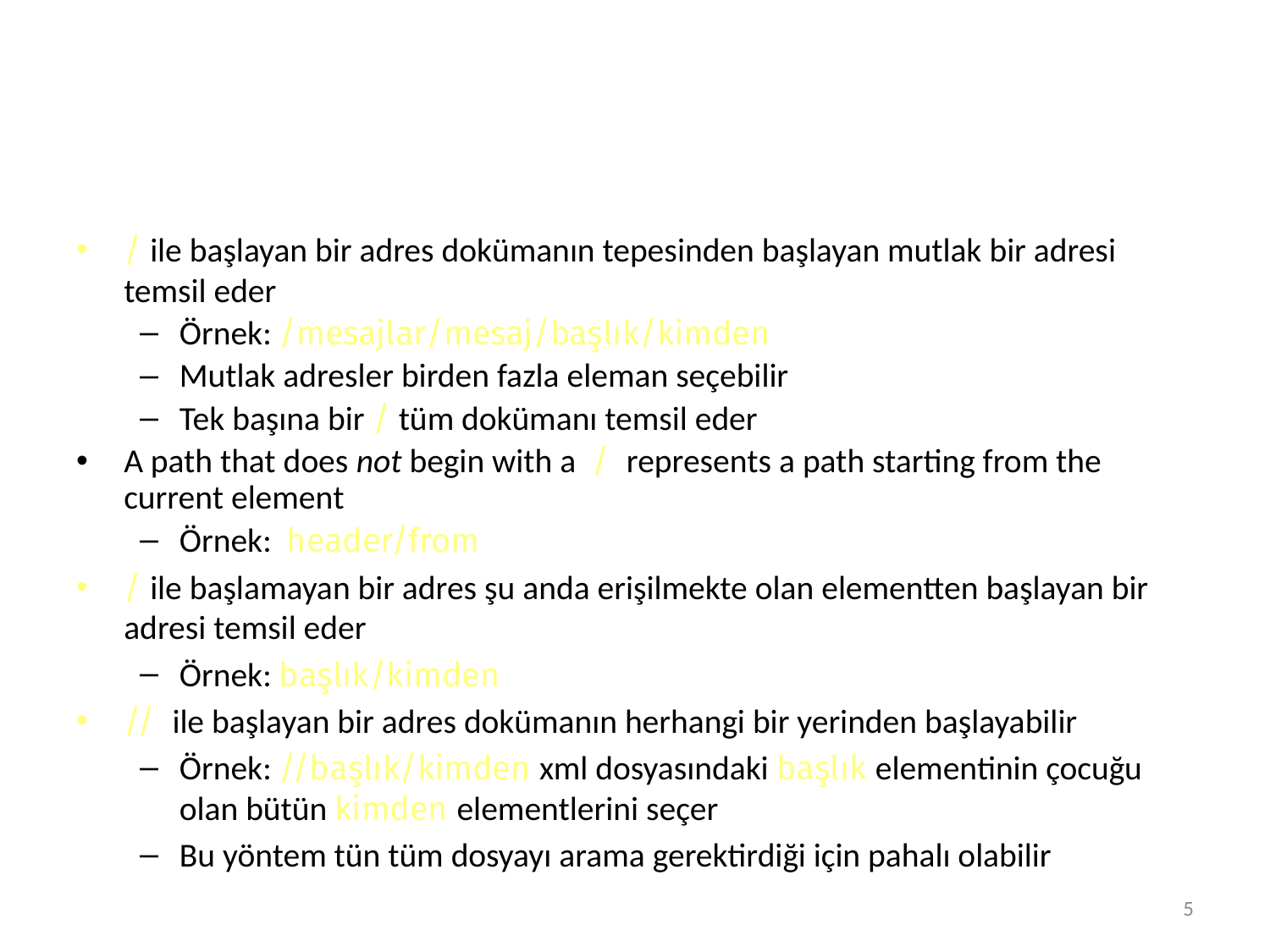

#
/ ile başlayan bir adres dokümanın tepesinden başlayan mutlak bir adresi temsil eder
Örnek: /mesajlar/mesaj/başlık/kimden
Mutlak adresler birden fazla eleman seçebilir
Tek başına bir / tüm dokümanı temsil eder
A path that does not begin with a  /  represents a path starting from the current element
Örnek:  header/from
/ ile başlamayan bir adres şu anda erişilmekte olan elementten başlayan bir adresi temsil eder
Örnek: başlık/kimden
//  ile başlayan bir adres dokümanın herhangi bir yerinden başlayabilir
Örnek: //başlık/kimden xml dosyasındaki başlık elementinin çocuğu olan bütün kimden elementlerini seçer
Bu yöntem tün tüm dosyayı arama gerektirdiği için pahalı olabilir
5